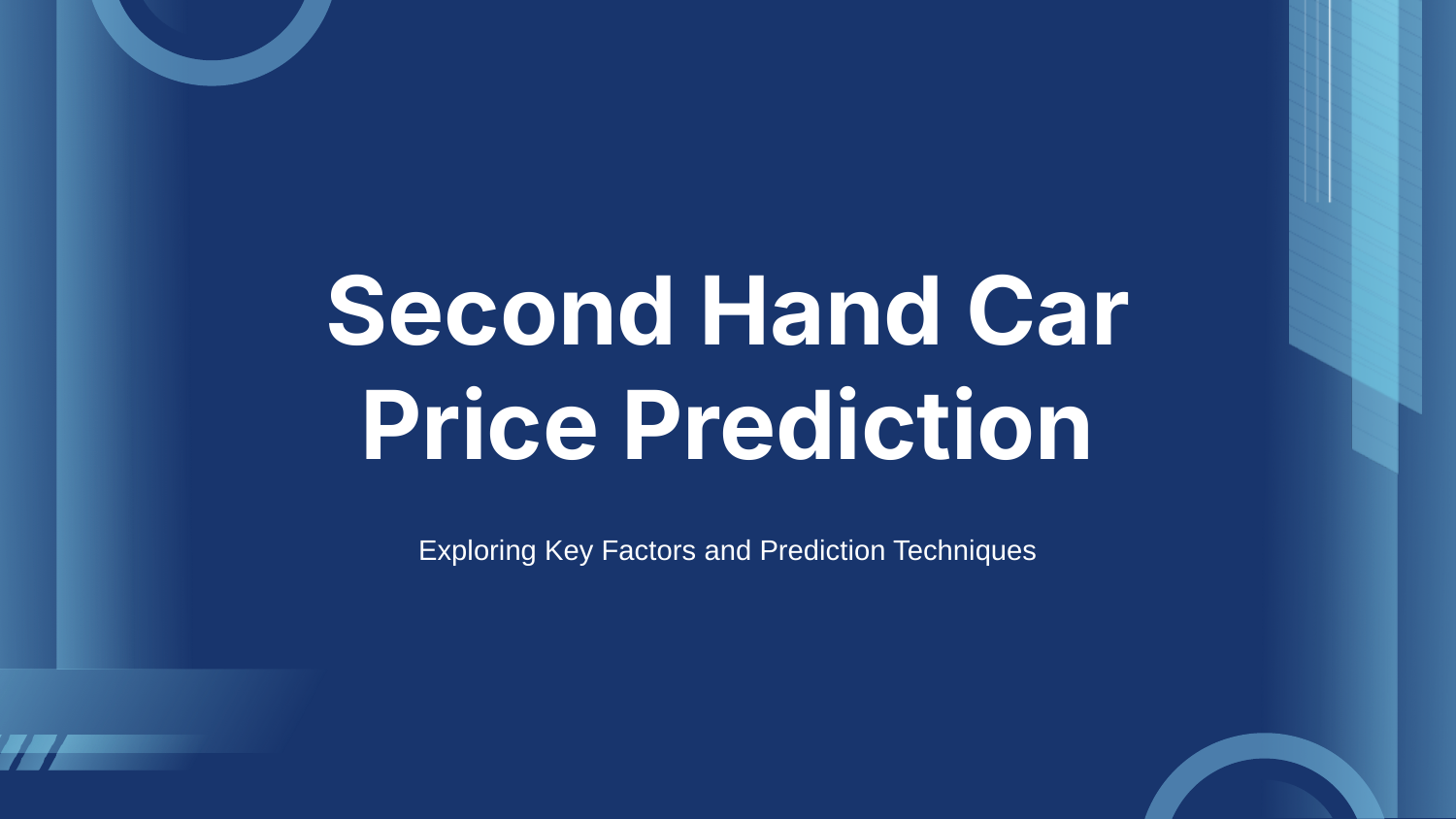

# Second Hand Car Price Prediction
Exploring Key Factors and Prediction Techniques